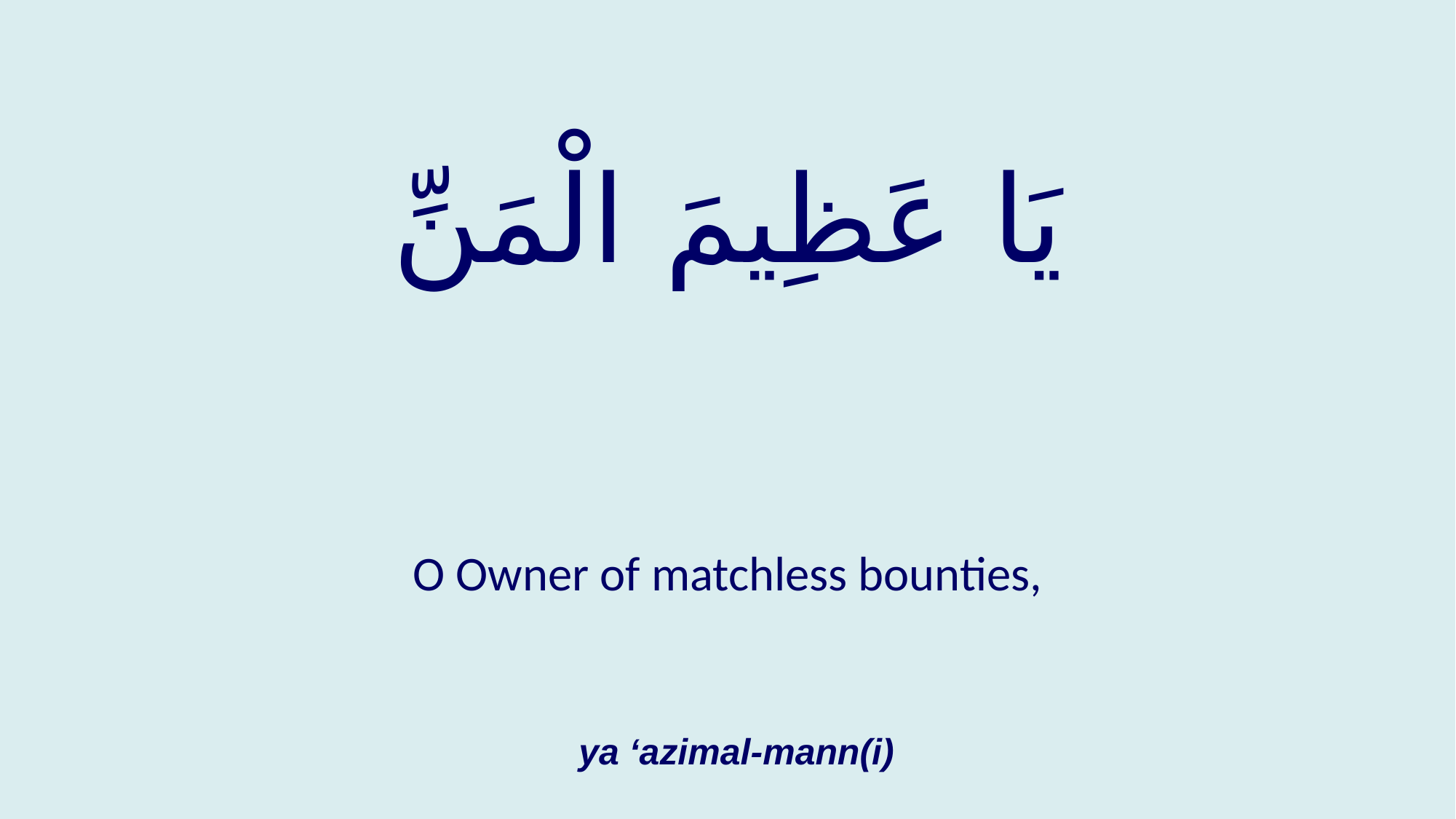

# يَا عَظِيمَ الْمَنِّ
O Owner of matchless bounties,
ya ‘azimal-mann(i)